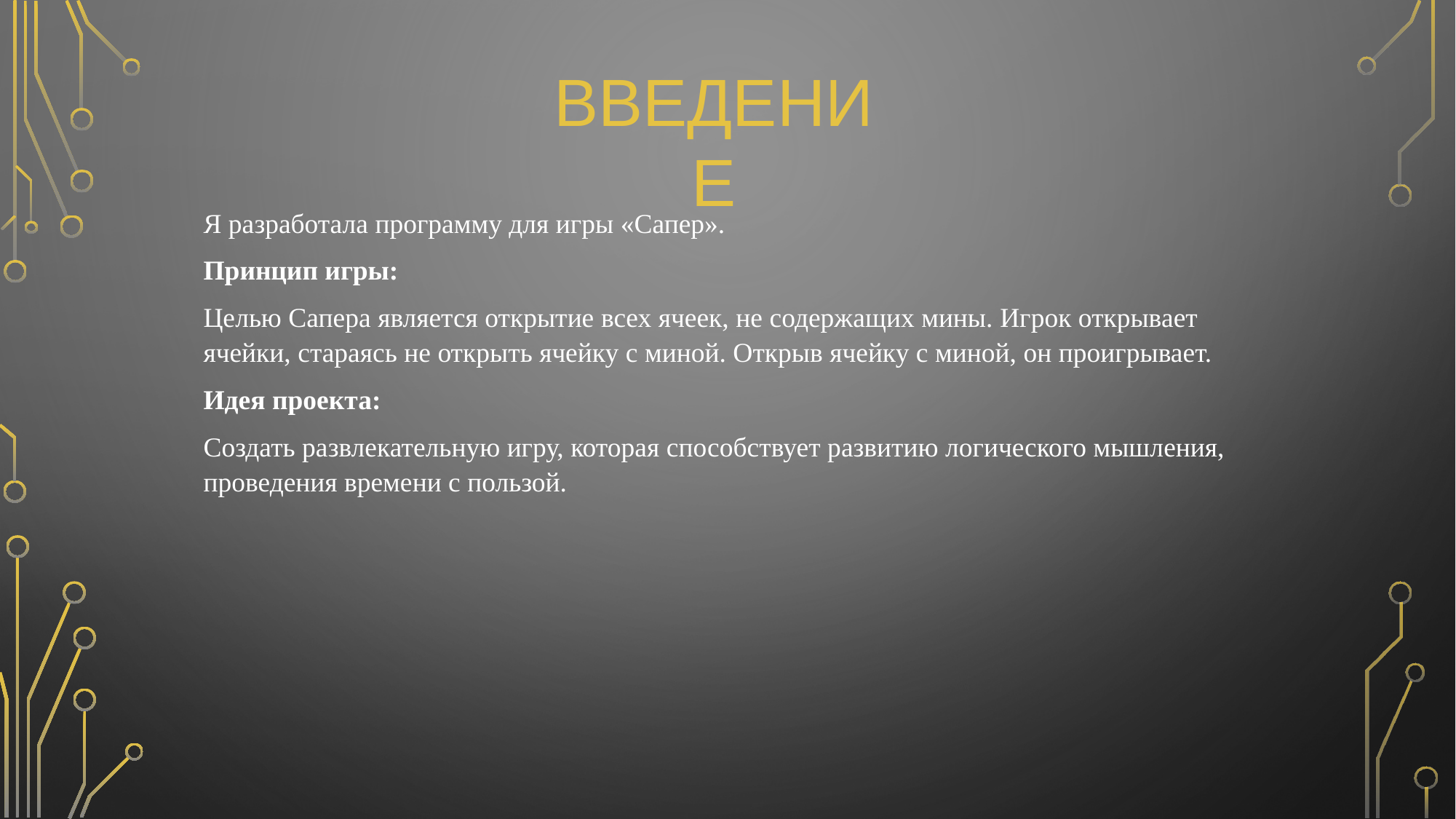

ВВЕДЕНИЕ
Я разработала программу для игры «Сапер».
Принцип игры:
Целью Сапера является открытие всех ячеек, не содержащих мины. Игрок открывает ячейки, стараясь не открыть ячейку с миной. Открыв ячейку с миной, он проигрывает.
Идея проекта:
Создать развлекательную игру, которая способствует развитию логического мышления, проведения времени с пользой.